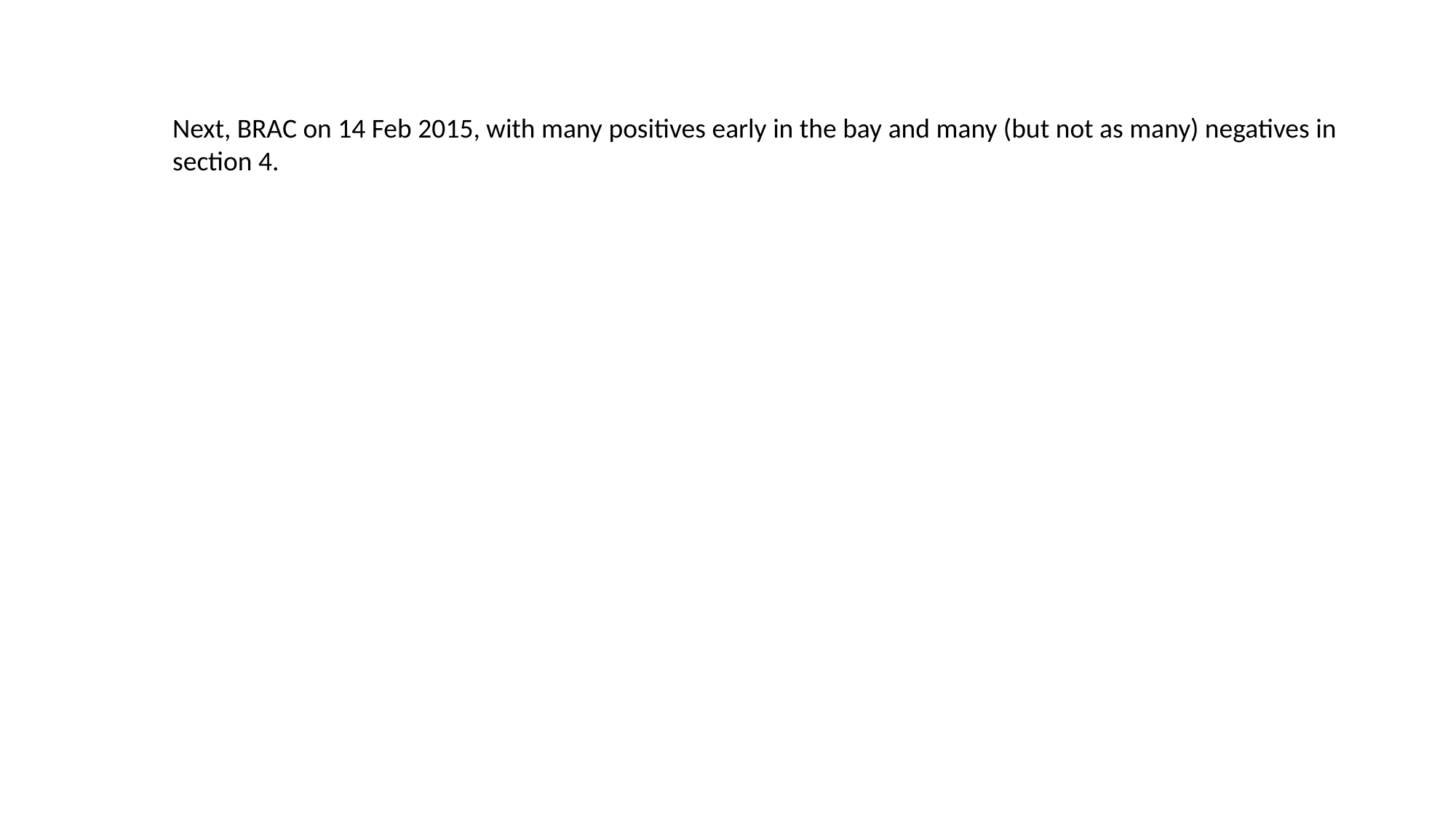

Next, BRAC on 14 Feb 2015, with many positives early in the bay and many (but not as many) negatives in section 4.